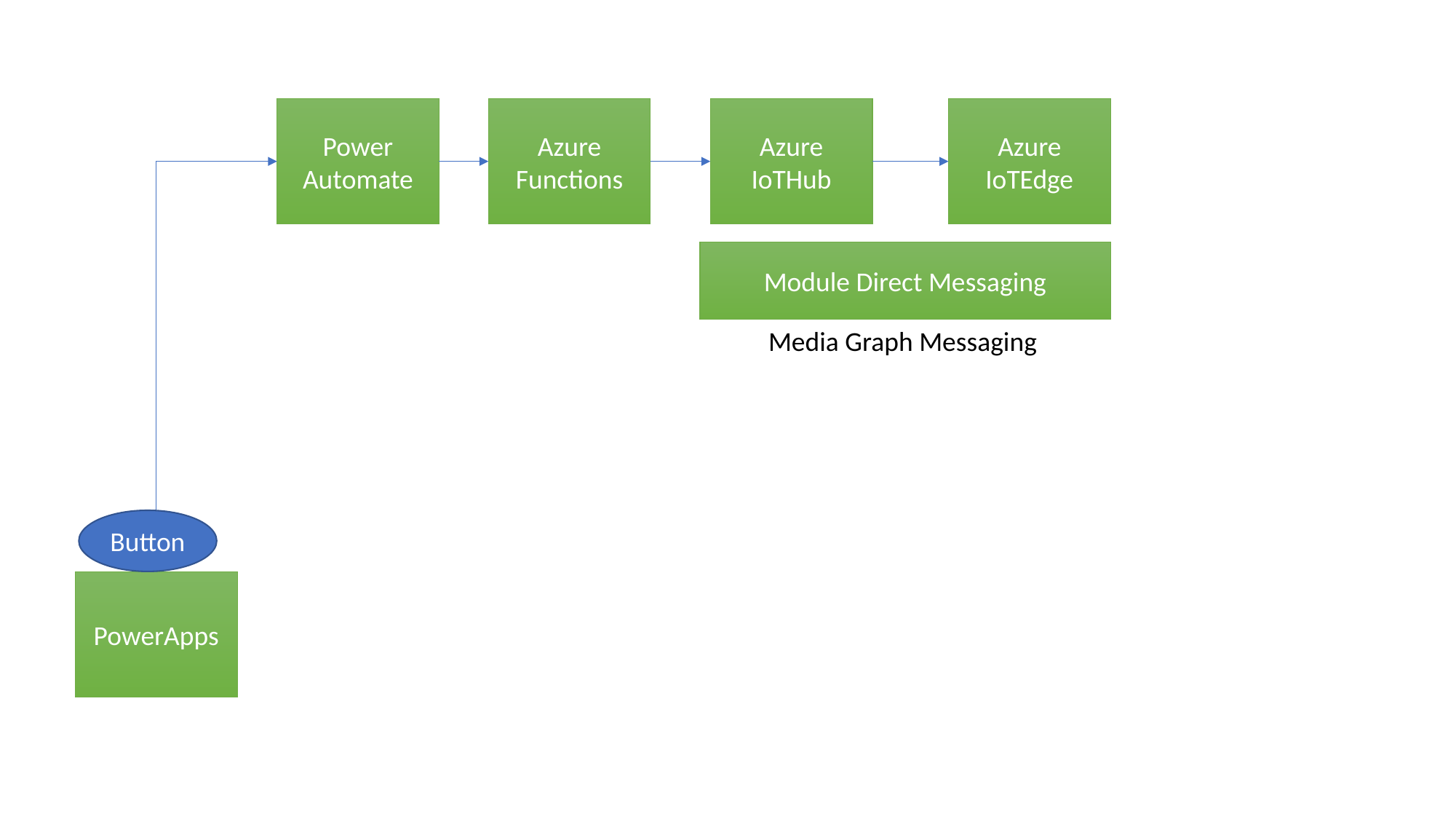

Azure IoTHub
Azure IoTEdge
Power Automate
Azure Functions
Module Direct Messaging
Media Graph Messaging
Button
PowerApps